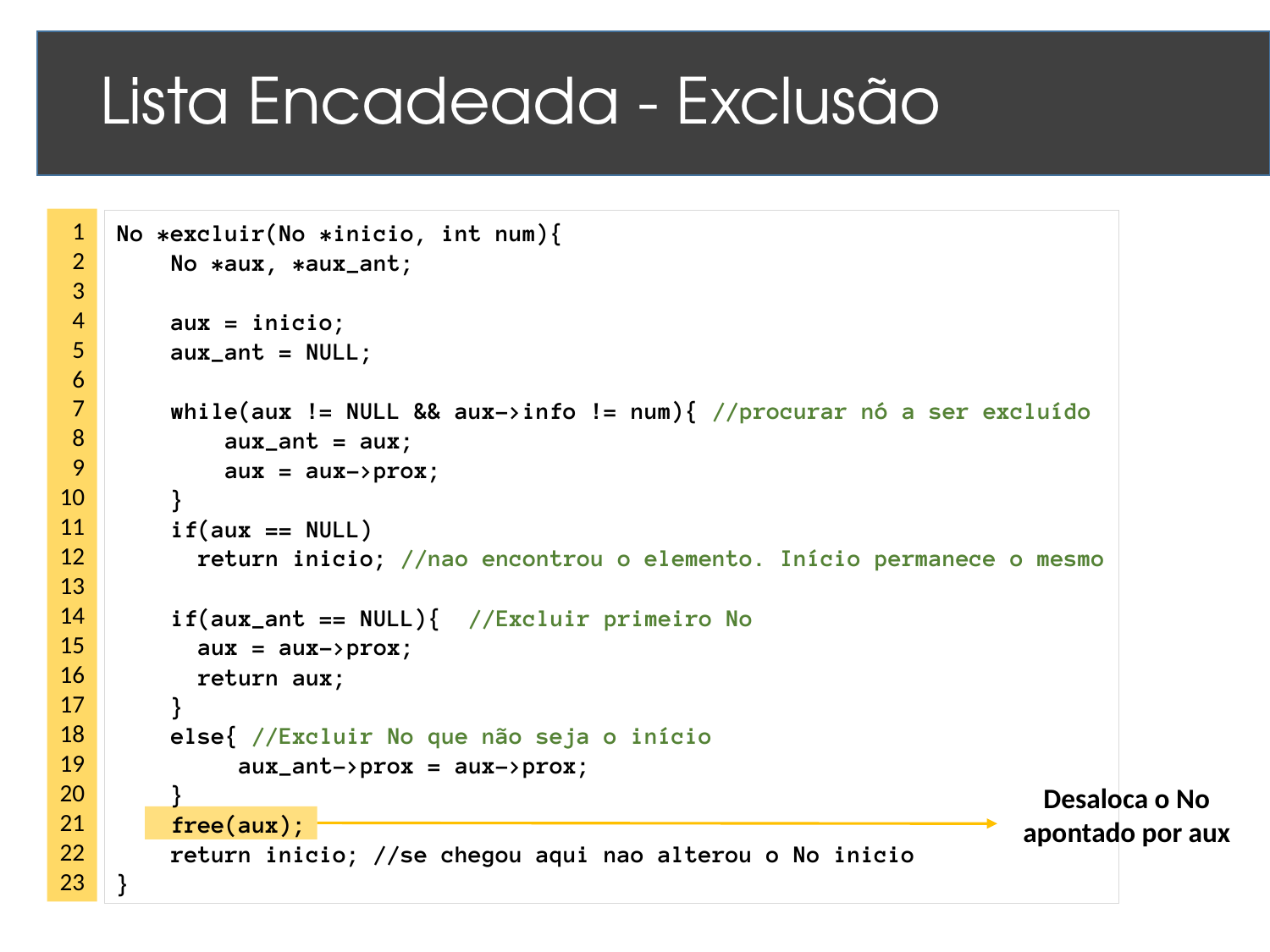

# Lista Encadeada - Exclusão

1
2
3
4
5
6
7
8
9
10
11
12
13
14
15
16
17
18
19
20
21
22
23
No *excluir(No *inicio, int num){
    No *aux, *aux_ant;

    aux = inicio;
    aux_ant = NULL;

    while(aux != NULL && aux->info != num){ //procurar nó a ser excluído
        aux_ant = aux;
        aux = aux->prox;
    }
    if(aux == NULL)
      return inicio; //nao encontrou o elemento. Início permanece o mesmo

    if(aux_ant == NULL){  //Excluir primeiro No
      aux = aux->prox;
      return aux;
    }
    else{ //Excluir No que não seja o início
         aux_ant->prox = aux->prox;
    }
    free(aux);
    return inicio; //se chegou aqui nao alterou o No inicio
}
Desaloca o No apontado por aux